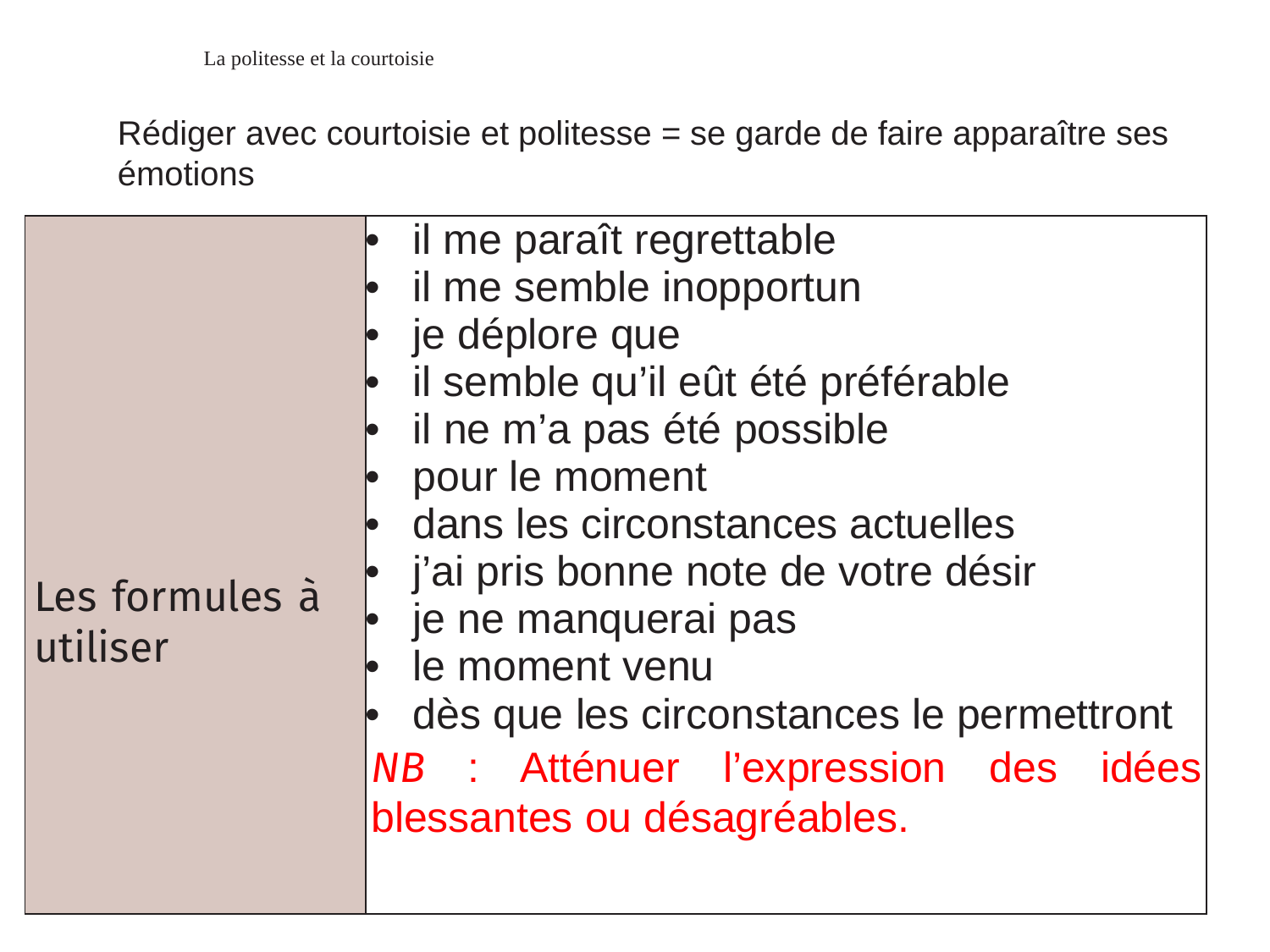

# La politesse et la courtoisie
Rédiger avec courtoisie et politesse = se garde de faire apparaître ses émotions
| Les formules à utiliser | il me paraît regrettable il me semble inopportun je déplore que il semble qu’il eût été préférable il ne m’a pas été possible pour le moment dans les circonstances actuelles j’ai pris bonne note de votre désir je ne manquerai pas le moment venu dès que les circonstances le permettront NB : Atténuer l’expression des idées blessantes ou désagréables. |
| --- | --- |